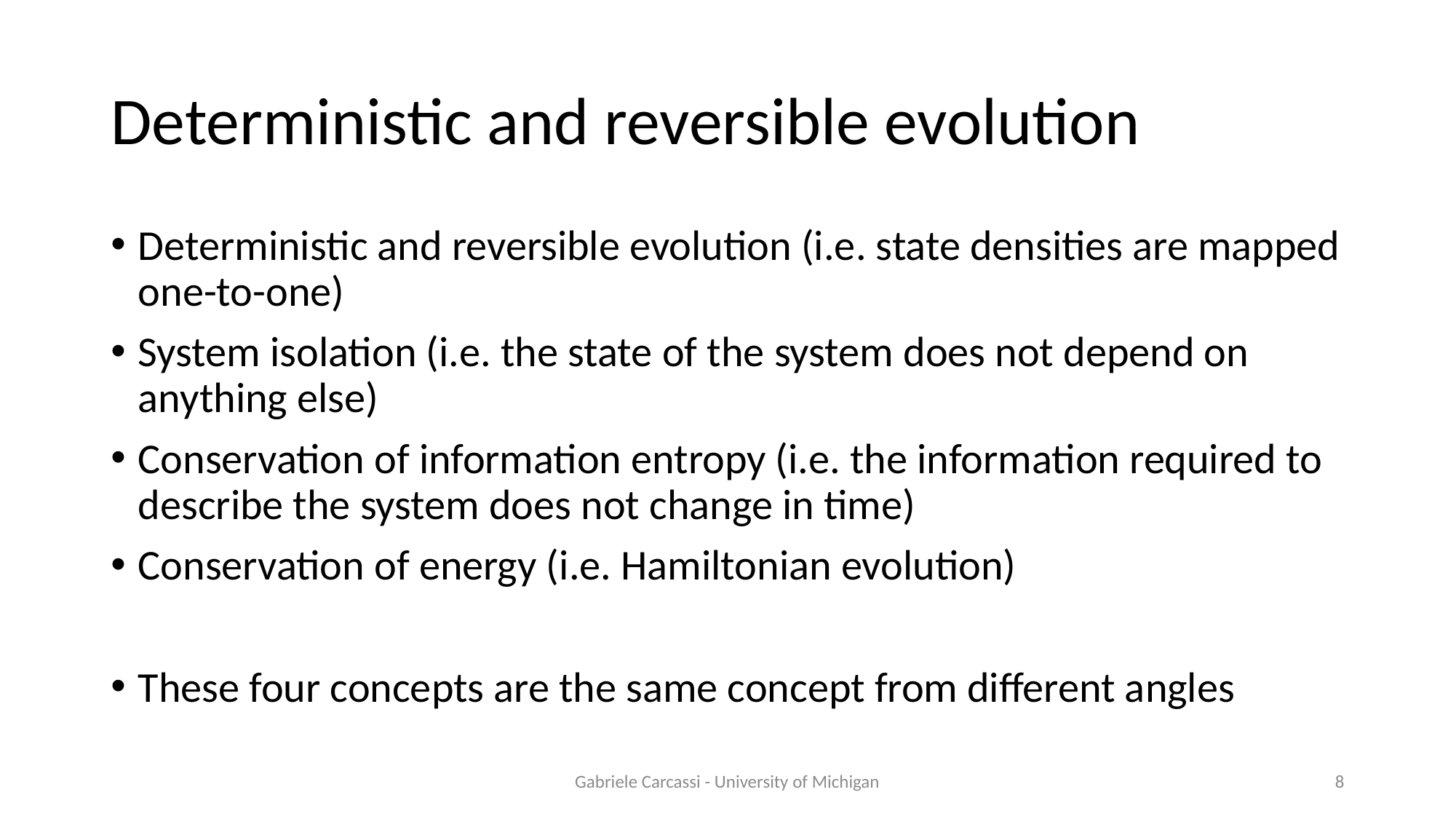

# Deterministic and reversible evolution
Deterministic and reversible evolution (i.e. state densities are mapped one-to-one)
System isolation (i.e. the state of the system does not depend on anything else)
Conservation of information entropy (i.e. the information required to describe the system does not change in time)
Conservation of energy (i.e. Hamiltonian evolution)

These four concepts are the same concept from different angles
Gabriele Carcassi - University of Michigan
8